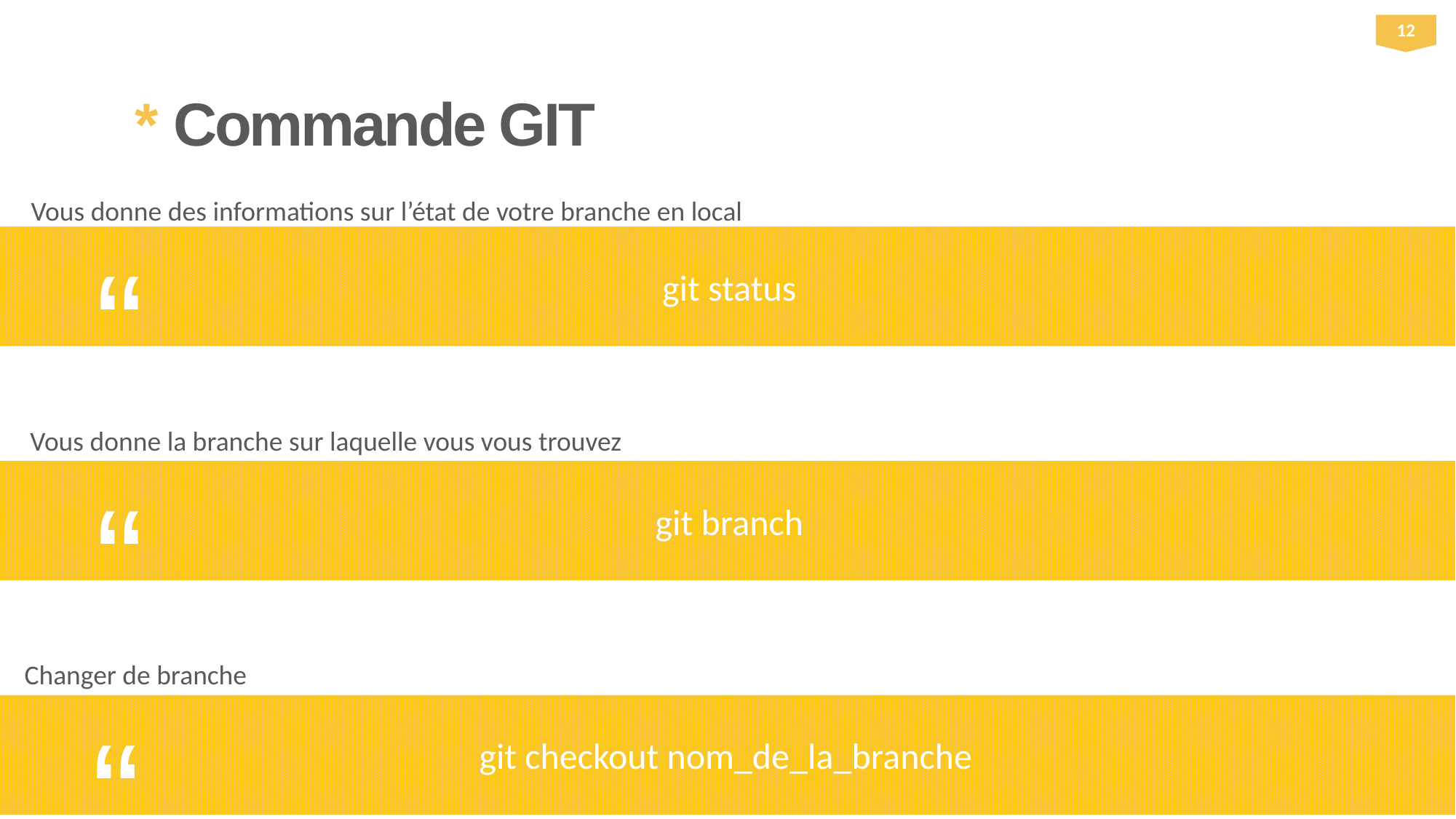

12
* Commande GIT
Vous donne des informations sur l’état de votre branche en local
git status
“

Vous donne la branche sur laquelle vous vous trouvez
git branch
“

Changer de branche
git checkout nom_de_la_branche
“